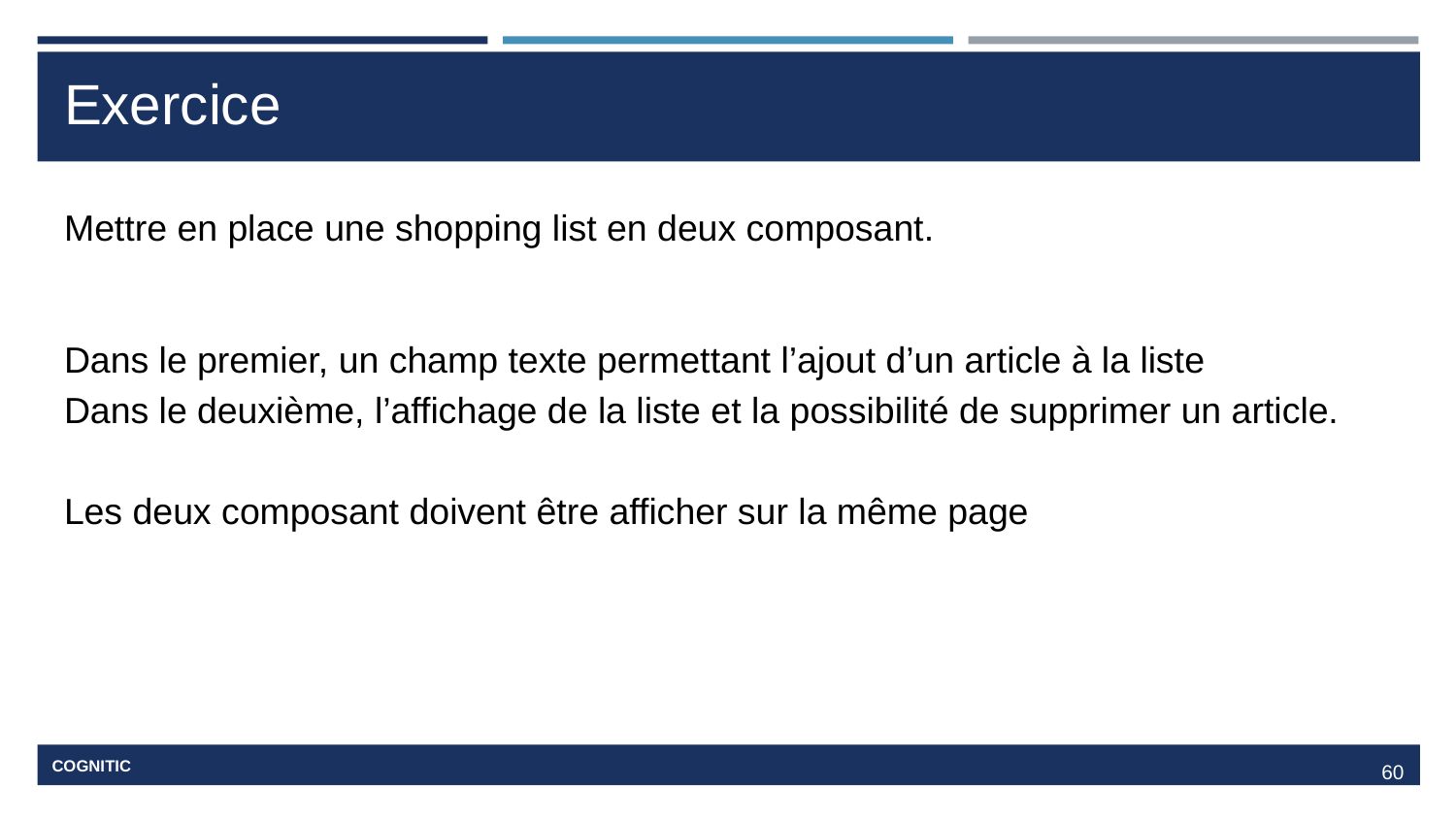

# Exercice
Mettre en place une shopping list en deux composant.
Dans le premier, un champ texte permettant l’ajout d’un article à la liste
Dans le deuxième, l’affichage de la liste et la possibilité de supprimer un article.
Les deux composant doivent être afficher sur la même page

60